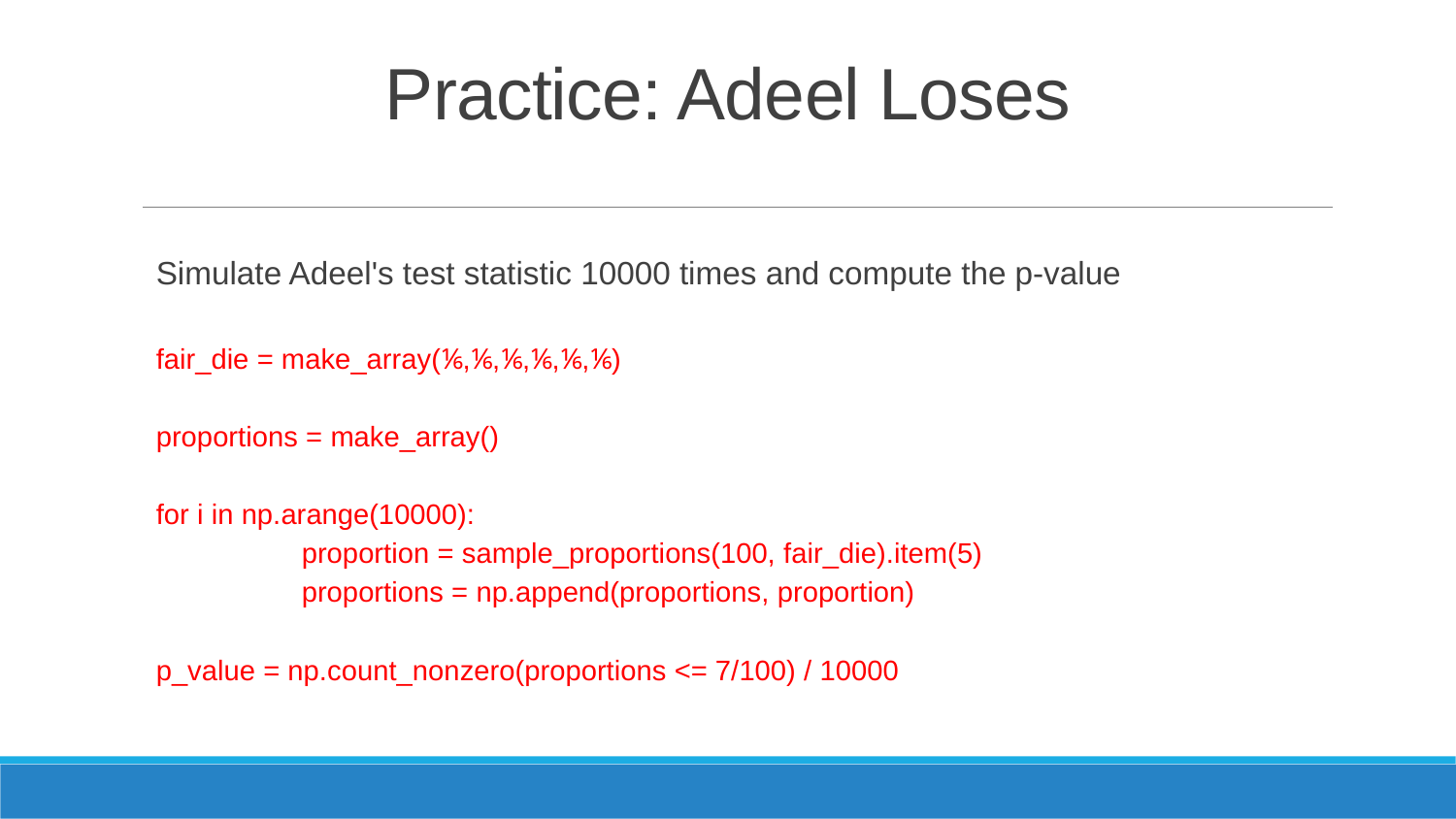

# Practice: Adeel Loses

Simulate Adeel's test statistic 10000 times and compute the p-value

fair_die = make_array(⅙,⅙,⅙,⅙,⅙,⅙)
proportions = make_array()
for i in np.arange(10000):
	proportion = sample_proportions(100, fair_die).item(5)
	proportions = np.append(proportions, proportion)
p_value = np.count_nonzero(proportions <= 7/100) / 10000